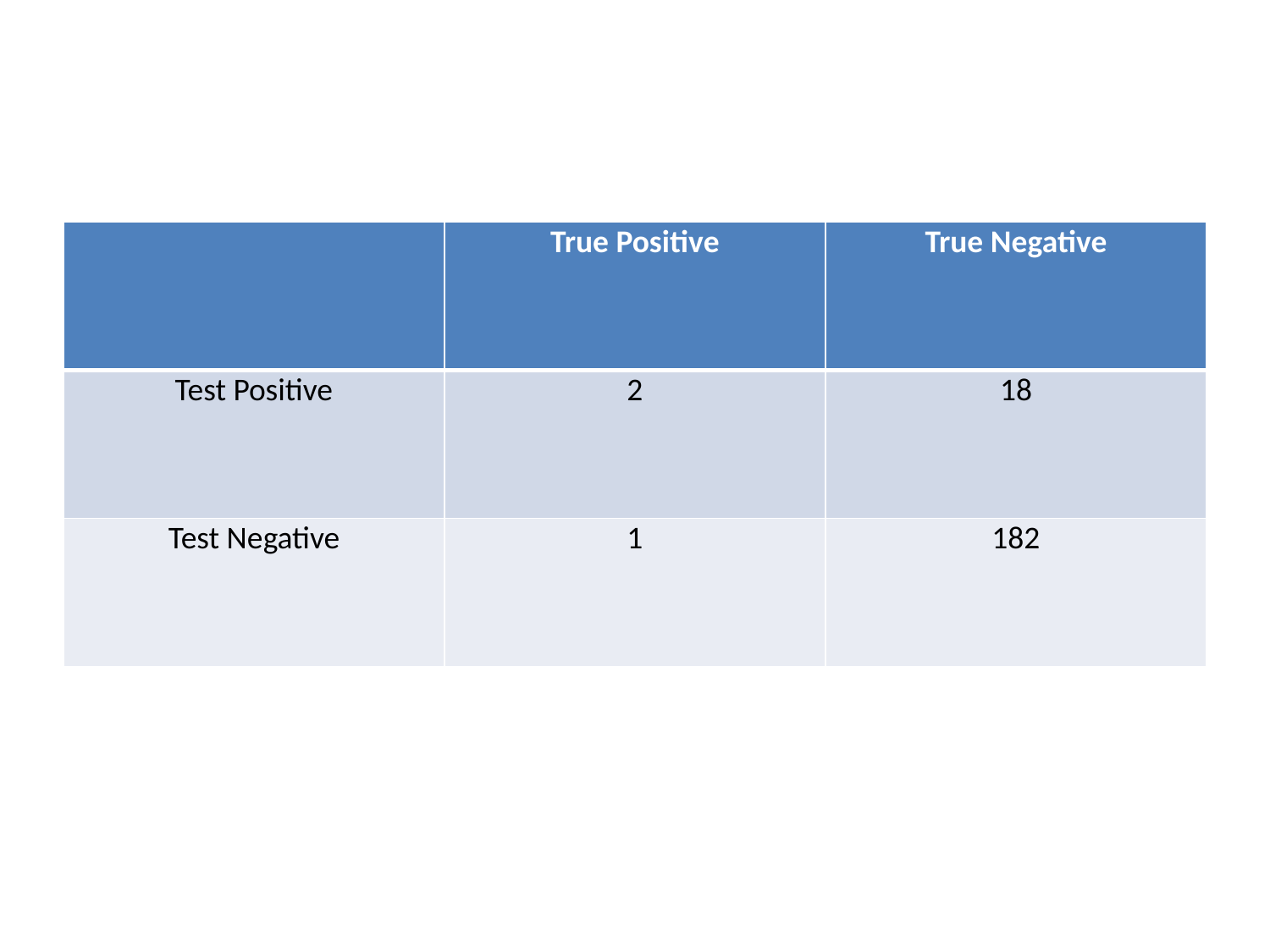

#
|  | True Positive | True Negative |
| --- | --- | --- |
| Test Positive | 2 | 18 |
| Test Negative | 1 | 182 |